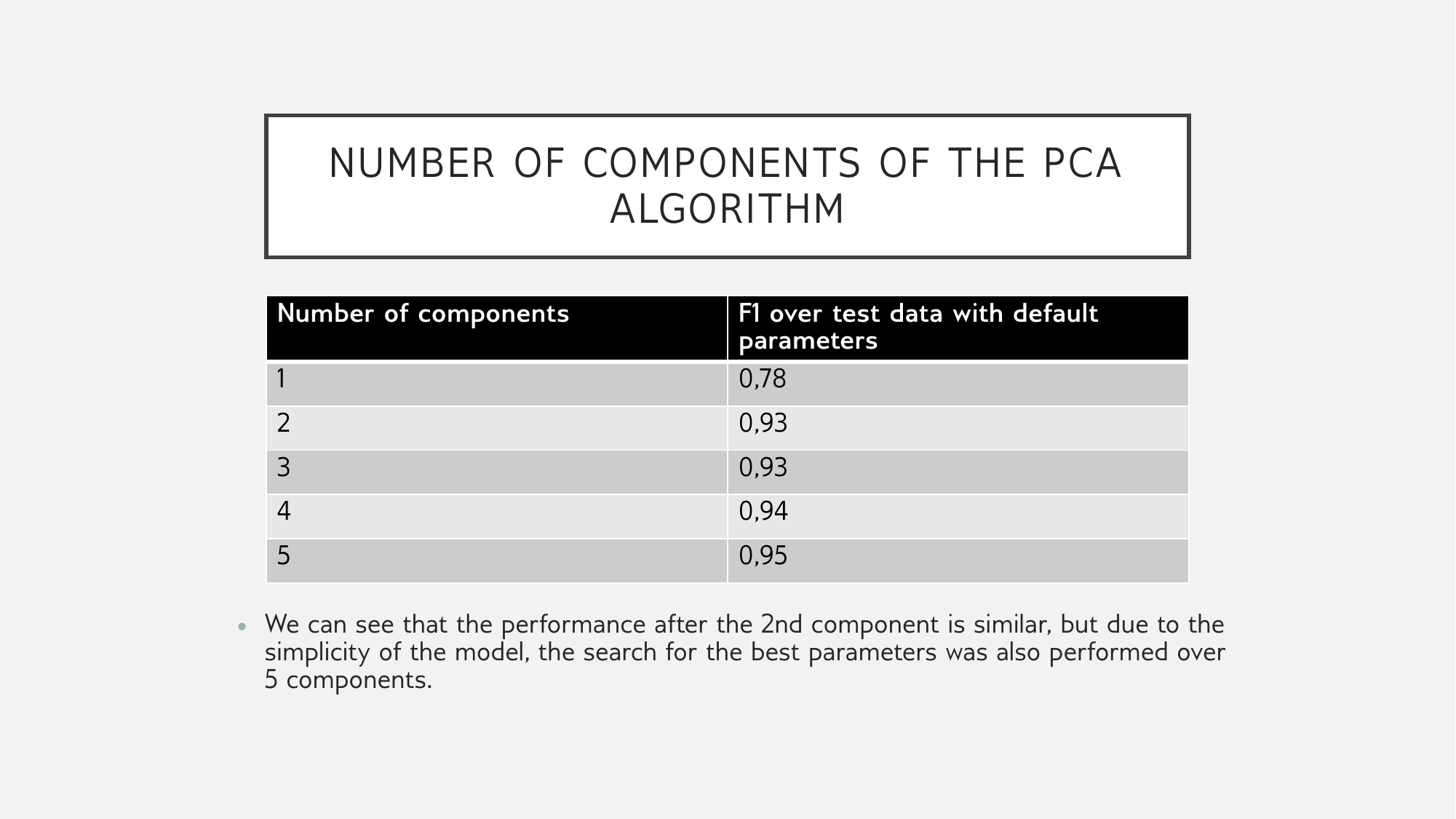

# Number of components of the pca algorithm
| Number of components | F1 over test data with default parameters |
| --- | --- |
| 1 | 0,78 |
| 2 | 0,93 |
| 3 | 0,93 |
| 4 | 0,94 |
| 5 | 0,95 |
We can see that the performance after the 2nd component is similar, but due to the simplicity of the model, the search for the best parameters was also performed over 5 components.